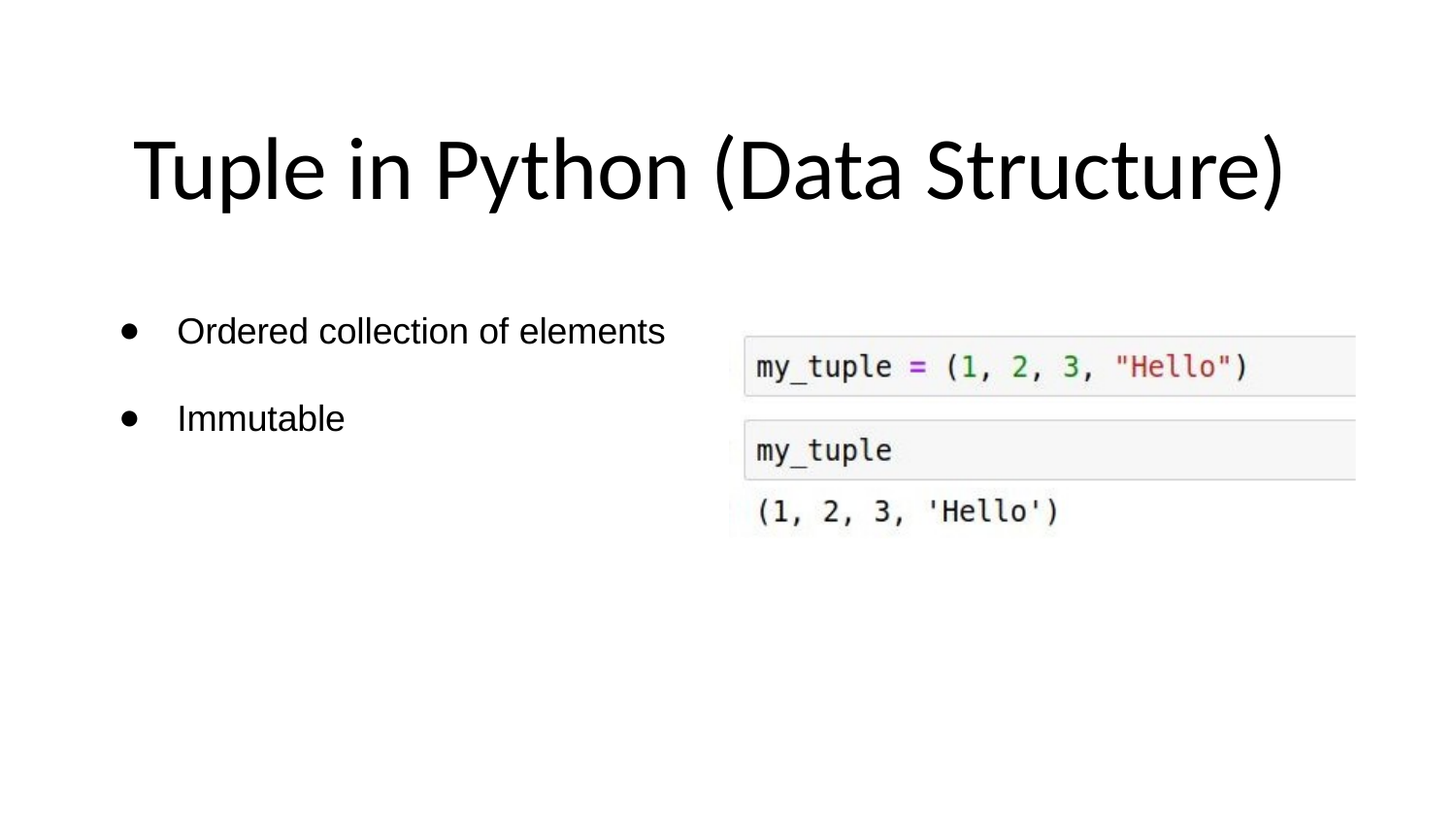

# Tuple in Python (Data Structure)
Ordered collection of elements

Immutable